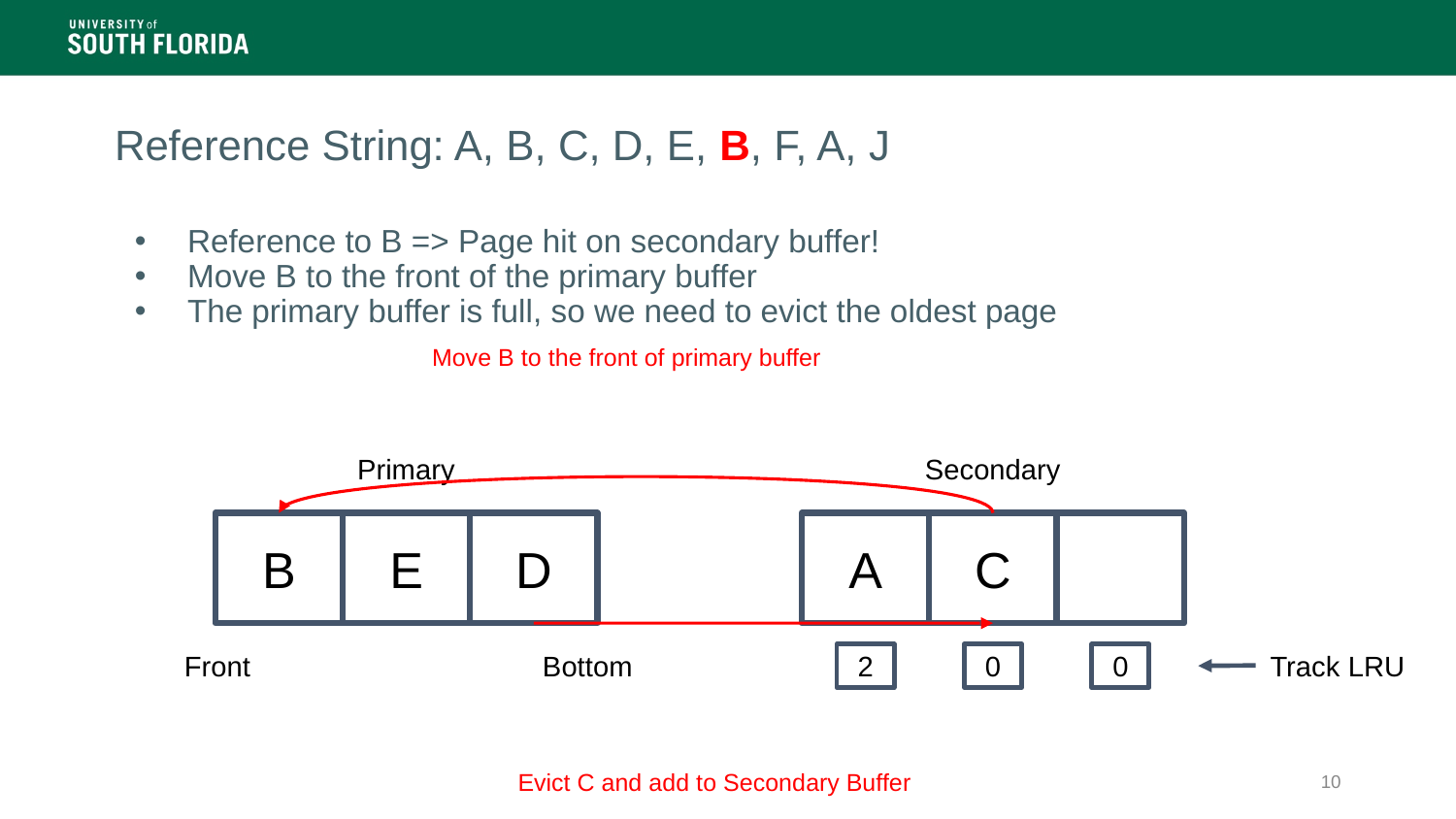

# Reference String: A, B, C, D, E, B, F, A, J
Reference to B => Page hit on secondary buffer!
Move B to the front of the primary buffer
The primary buffer is full, so we need to evict the oldest page

Move B to the front of primary buffer
Primary
Secondary
B
E
D
A
C

Front
Bottom
Track LRU
2
0
0
Evict C and add to Secondary Buffer
10